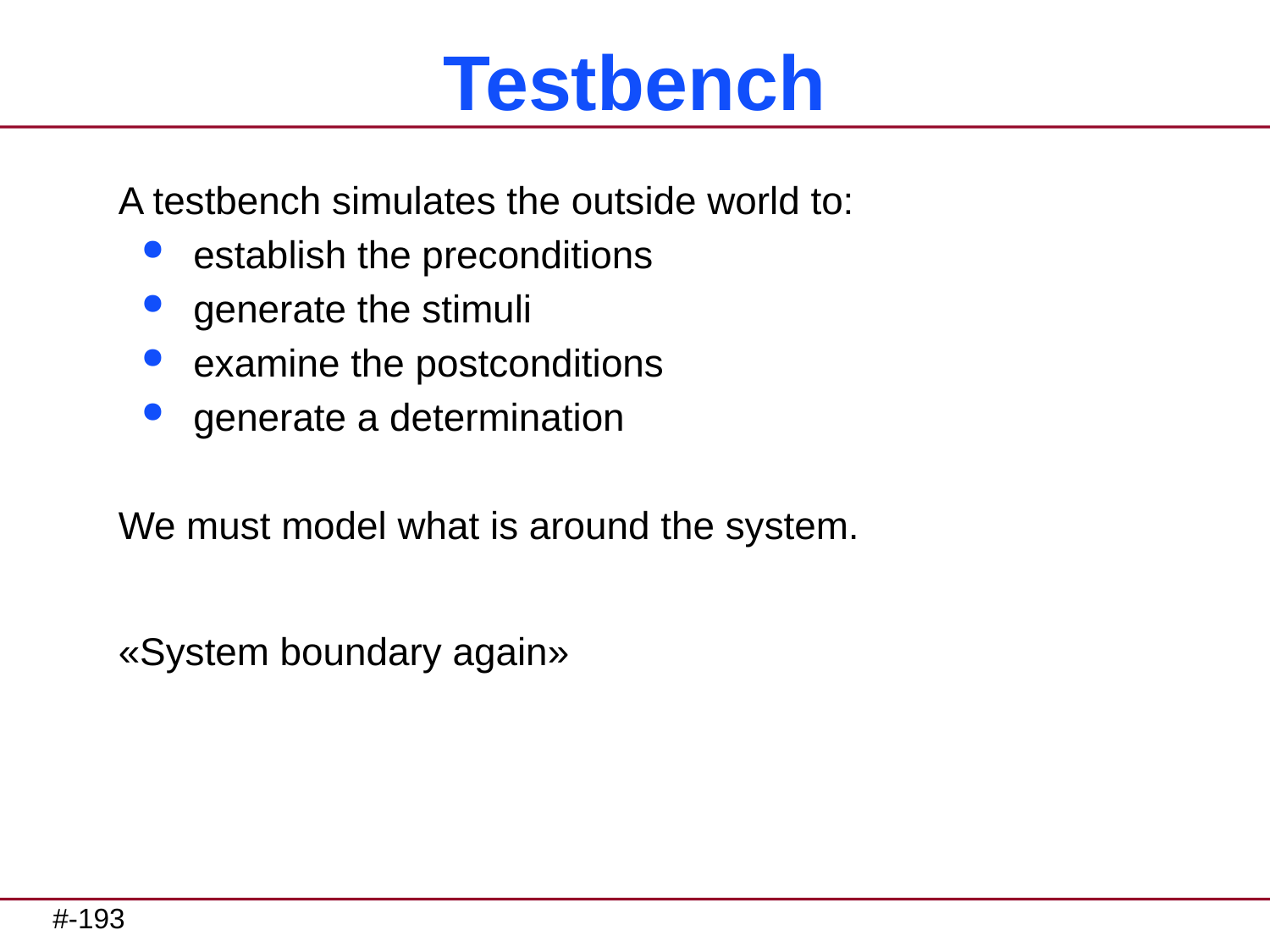

# Testbench
A testbench simulates the outside world to:
establish the preconditions
generate the stimuli
examine the postconditions
generate a determination

We must model what is around the system.

«System boundary again»